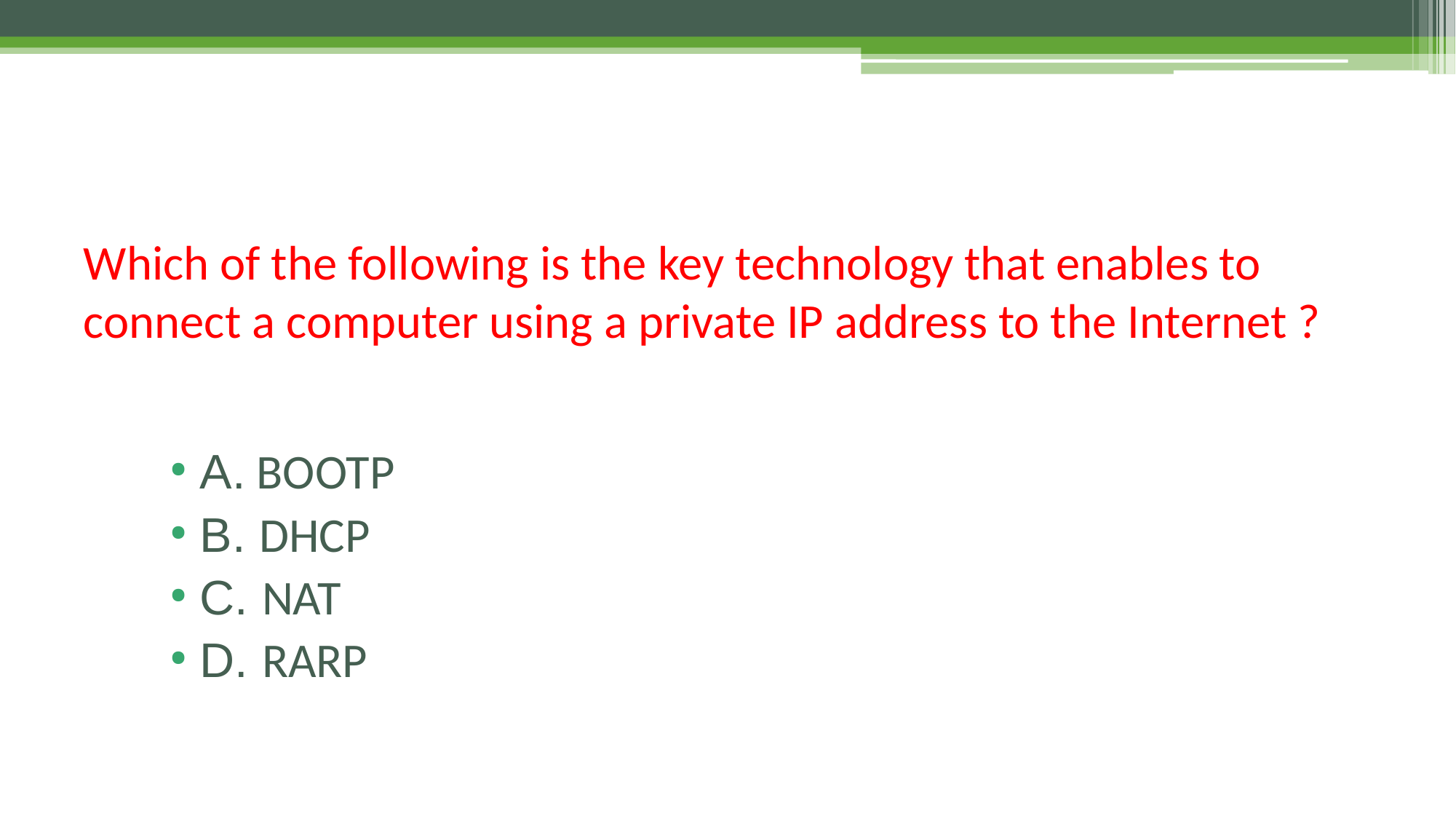

# Which of the following is the key technology that enables to connect a computer using a private IP address to the Internet ?
A. BOOTP
B. DHCP
C. NAT
D. RARP